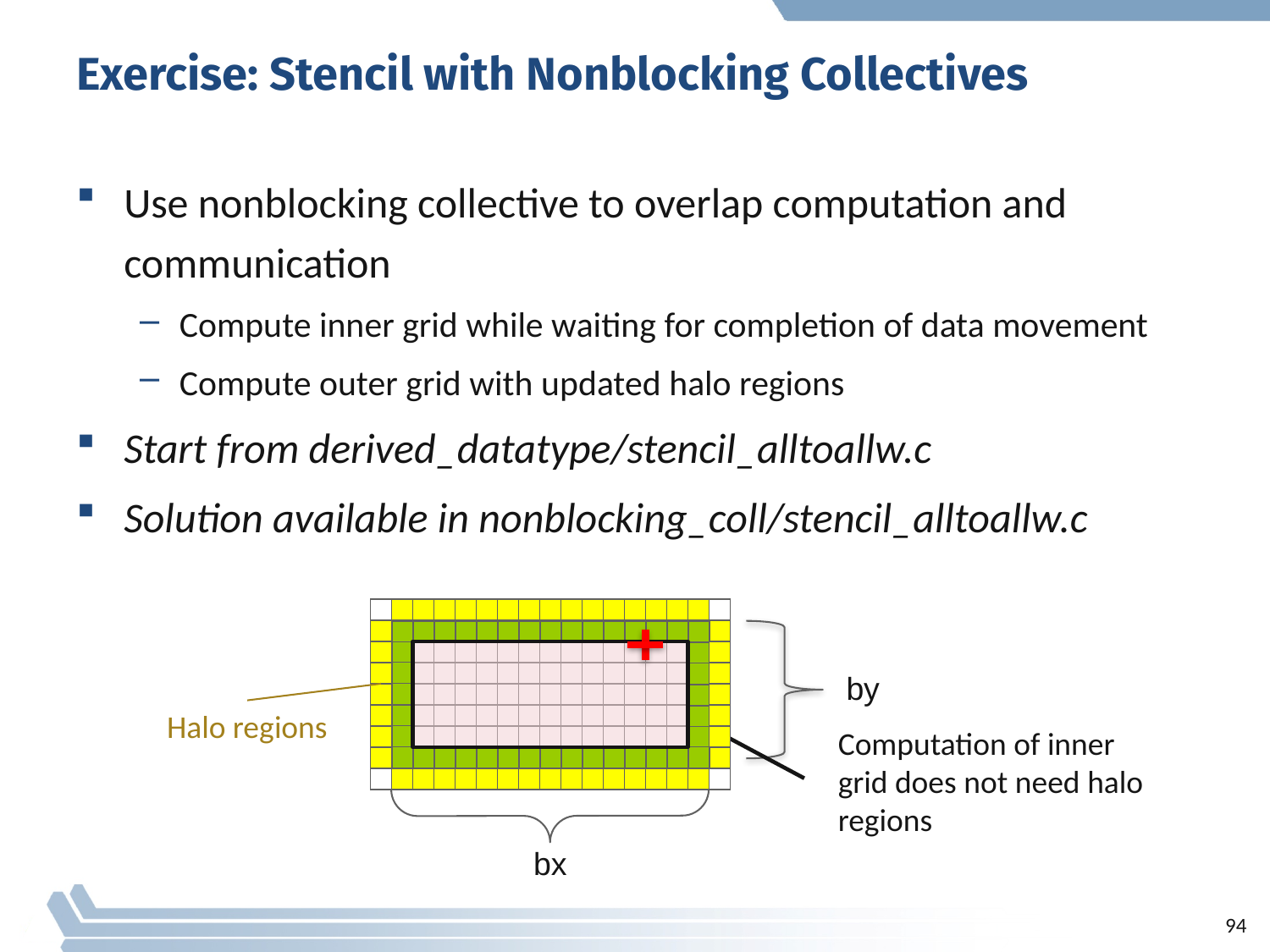

# Exercise: Stencil with Nonblocking Collectives
Use nonblocking collective to overlap computation and communication
Compute inner grid while waiting for completion of data movement
Compute outer grid with updated halo regions
Start from derived_datatype/stencil_alltoallw.c
Solution available in nonblocking_coll/stencil_alltoallw.c

by
Halo regions
Computation of inner grid does not need halo regions
bx
94